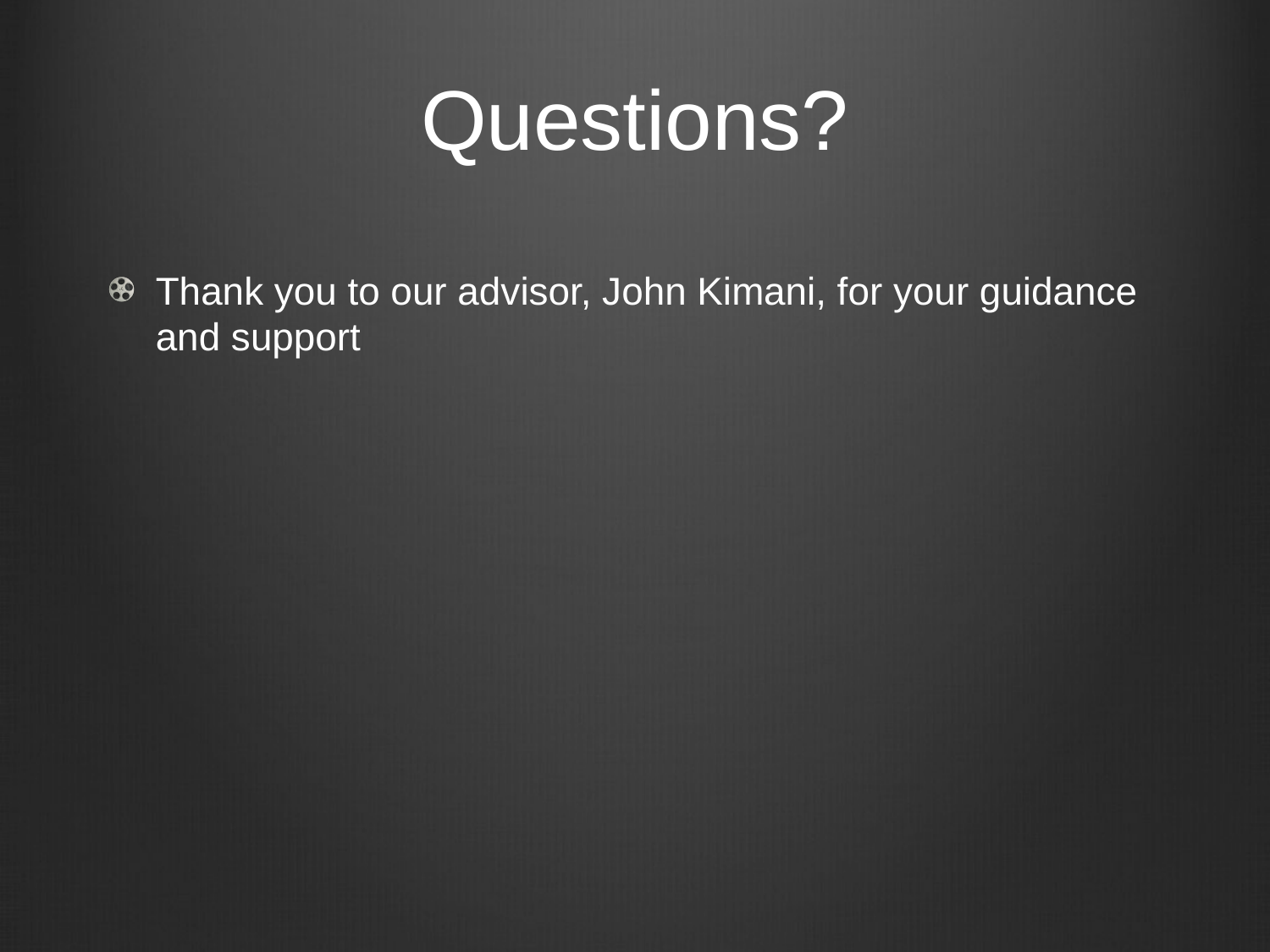

# Questions?
Thank you to our advisor, John Kimani, for your guidance and support